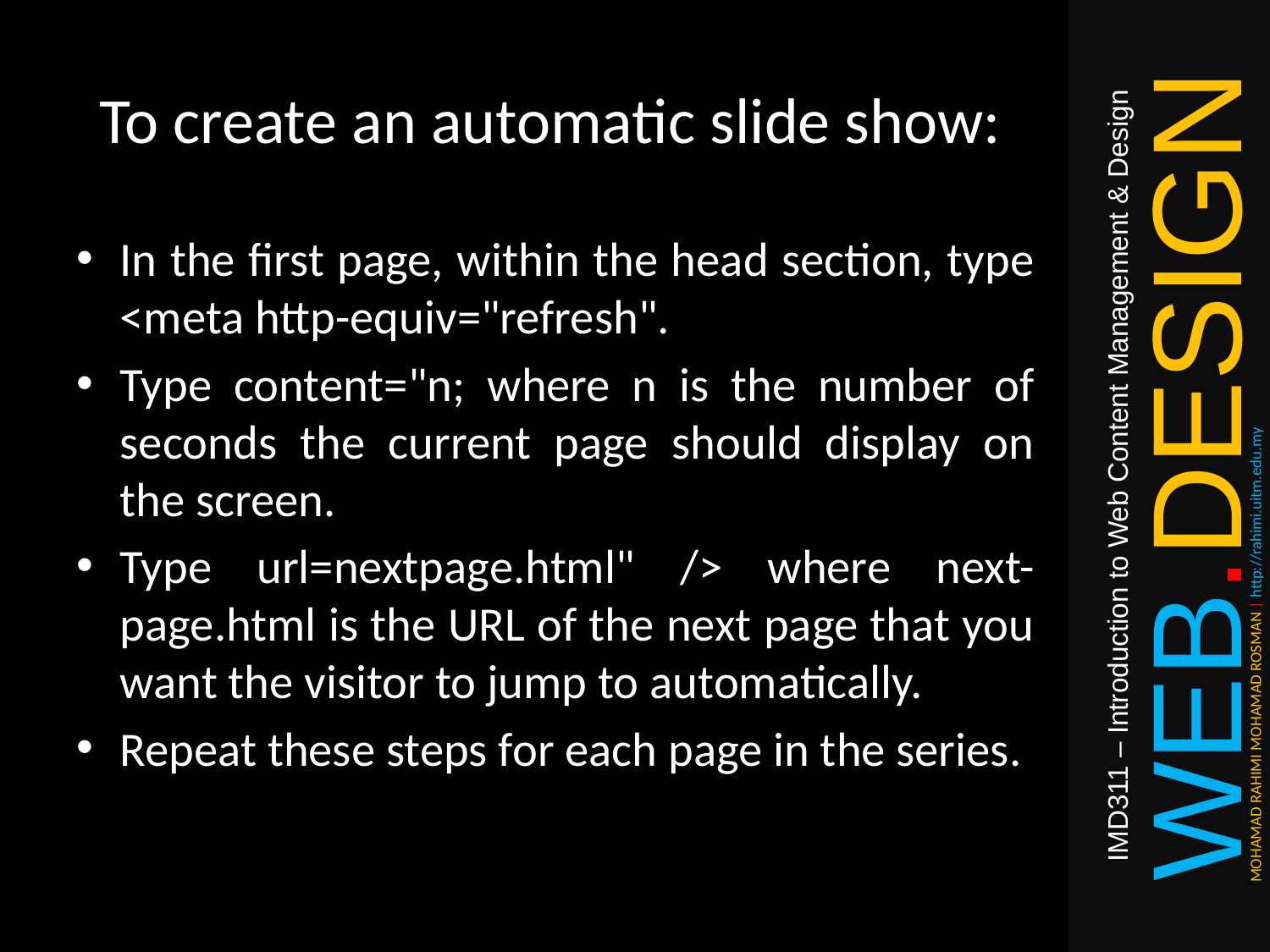

# To create an automatic slide show:
In the first page, within the head section, type <meta http-equiv="refresh".
Type content="n; where n is the number of seconds the current page should display on the screen.
Type url=nextpage.html" /> where next-page.html is the URL of the next page that you want the visitor to jump to automatically.
Repeat these steps for each page in the series.